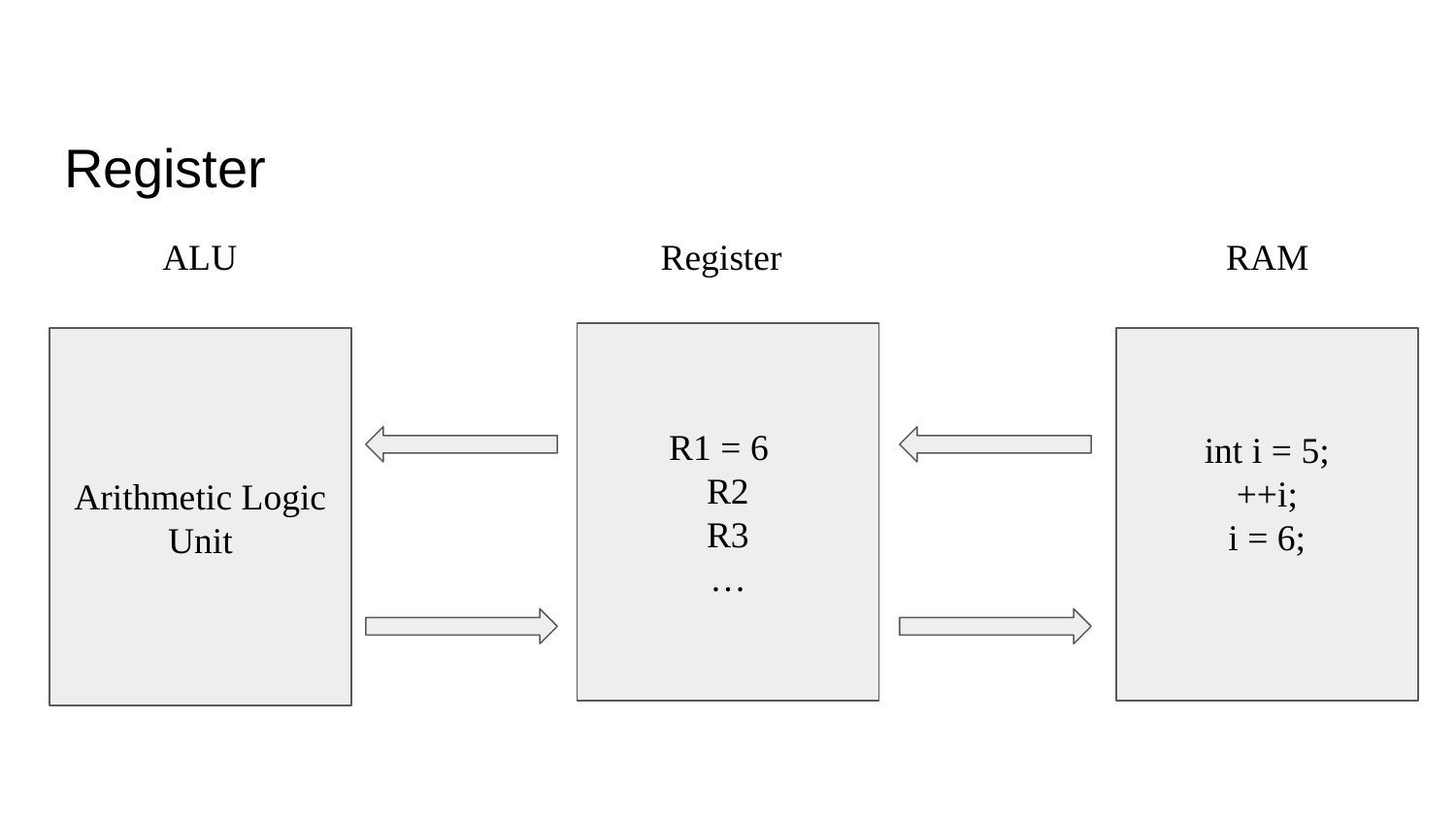

# Register
ALU
Register
RAM

R1 = 6
R2
R3
…
Arithmetic Logic Unit
int i = 5;
++i;
i = 6;